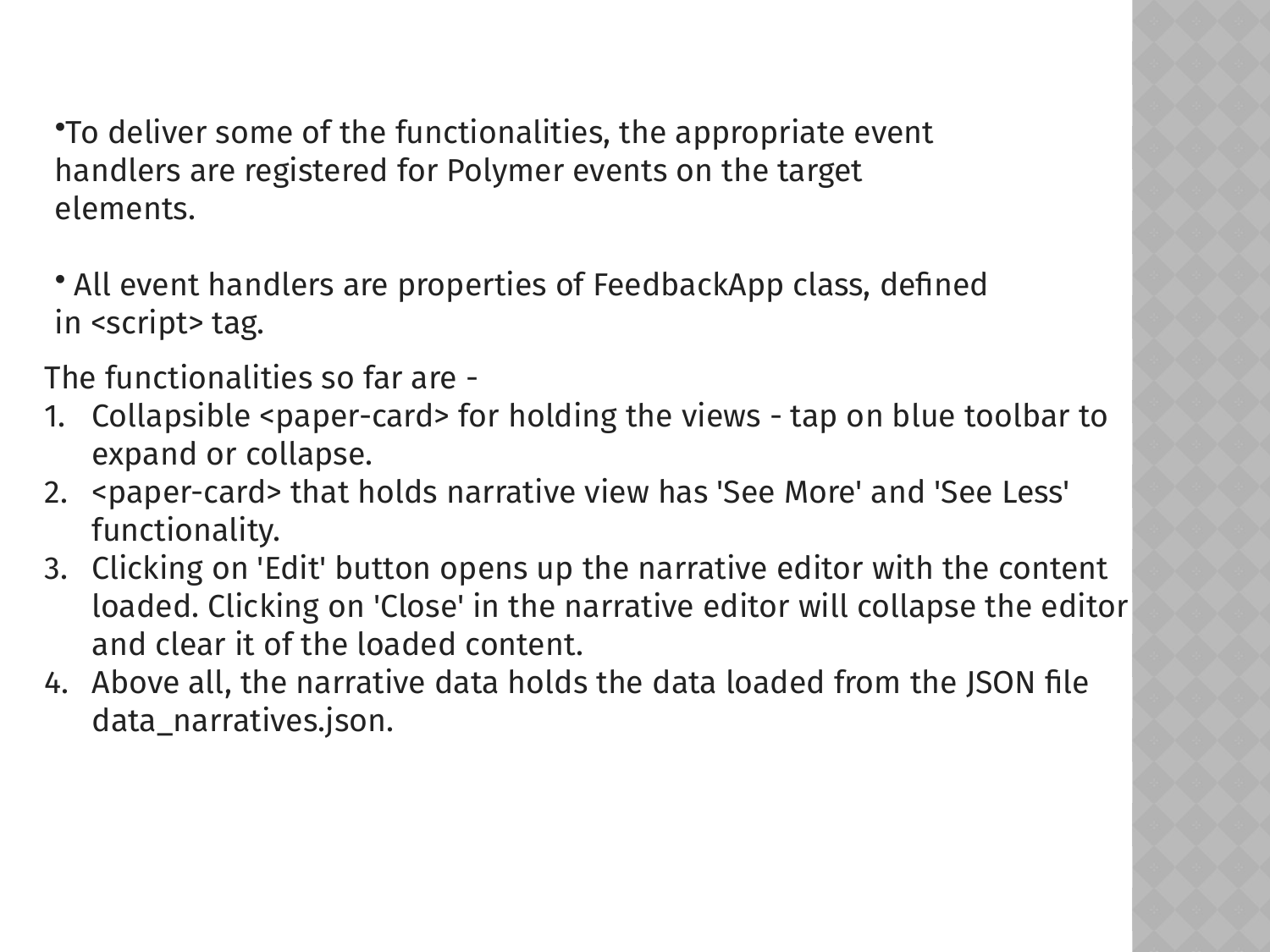

To deliver some of the functionalities, the appropriate event handlers are registered for Polymer events on the target elements.

 All event handlers are properties of FeedbackApp class, defined in <script> tag.
The functionalities so far are -
Collapsible <paper-card> for holding the views - tap on blue toolbar to expand or collapse.
<paper-card> that holds narrative view has 'See More' and 'See Less' functionality.
Clicking on 'Edit' button opens up the narrative editor with the content loaded. Clicking on 'Close' in the narrative editor will collapse the editor and clear it of the loaded content.
Above all, the narrative data holds the data loaded from the JSON file data_narratives.json.